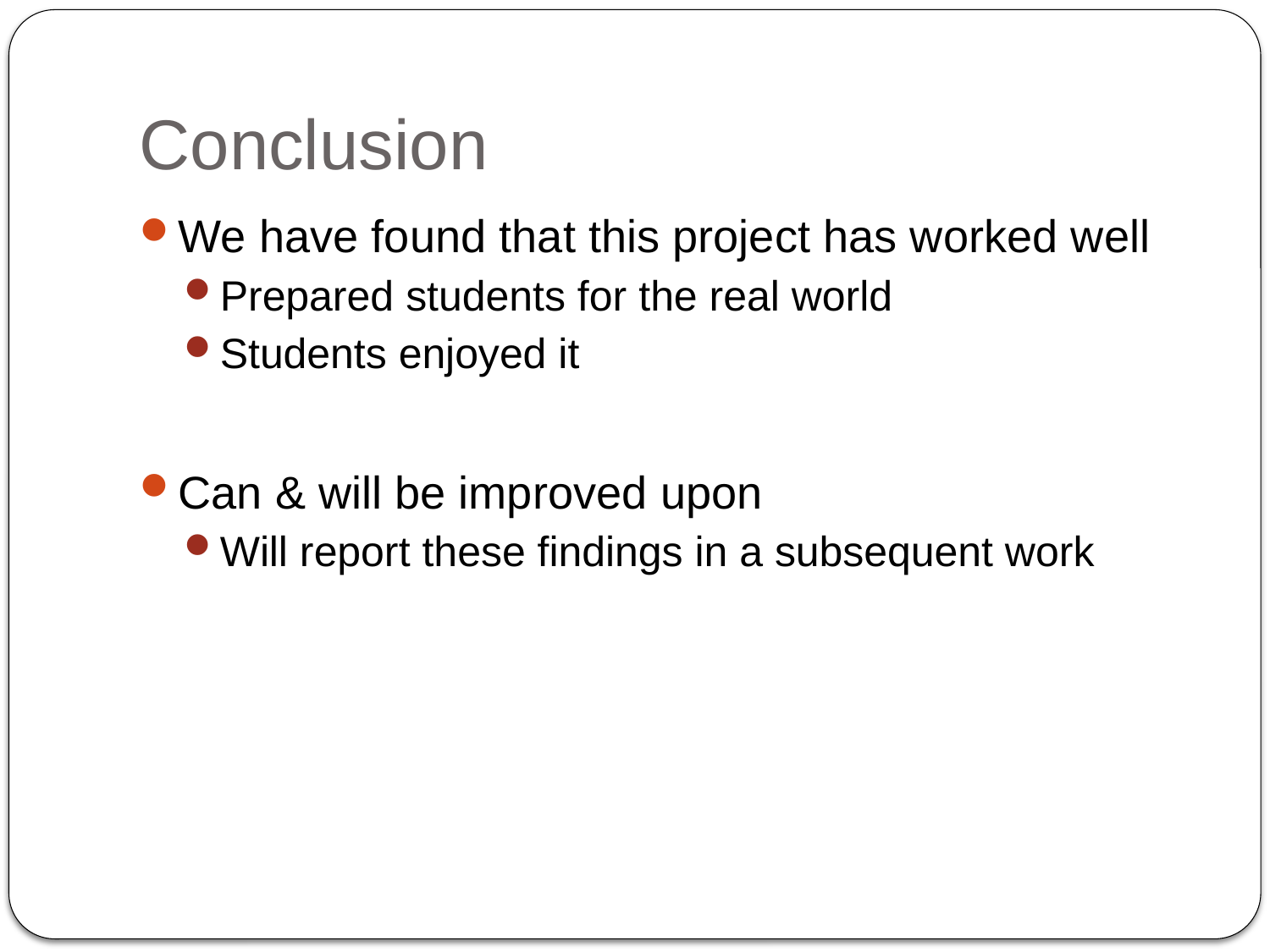

# Conclusion
We have found that this project has worked well
Prepared students for the real world
Students enjoyed it

Can & will be improved upon
Will report these findings in a subsequent work